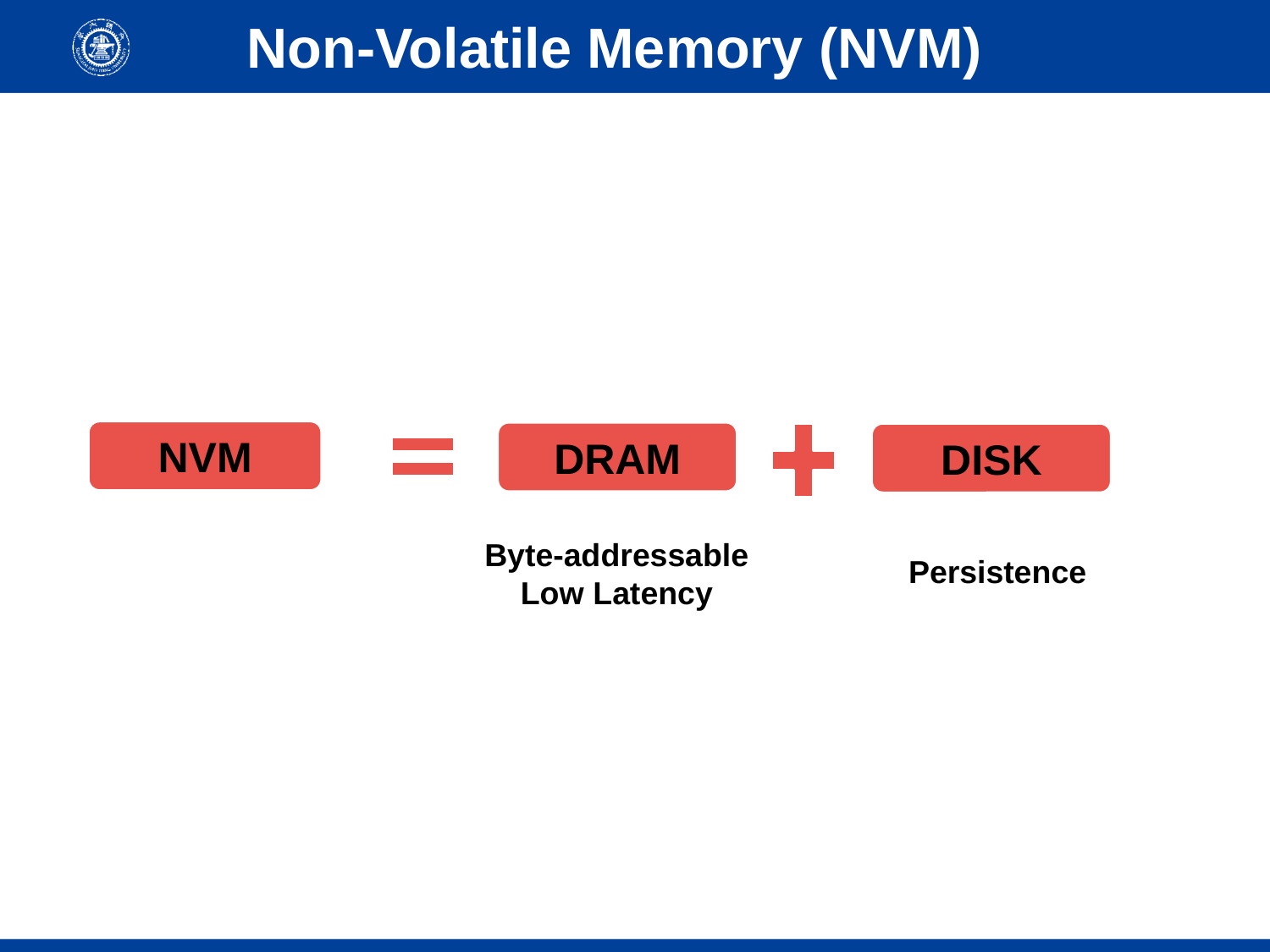

# Non-Volatile Memory (NVM)

NVM
DRAM

DISK
Byte-addressable
Low Latency
Persistence